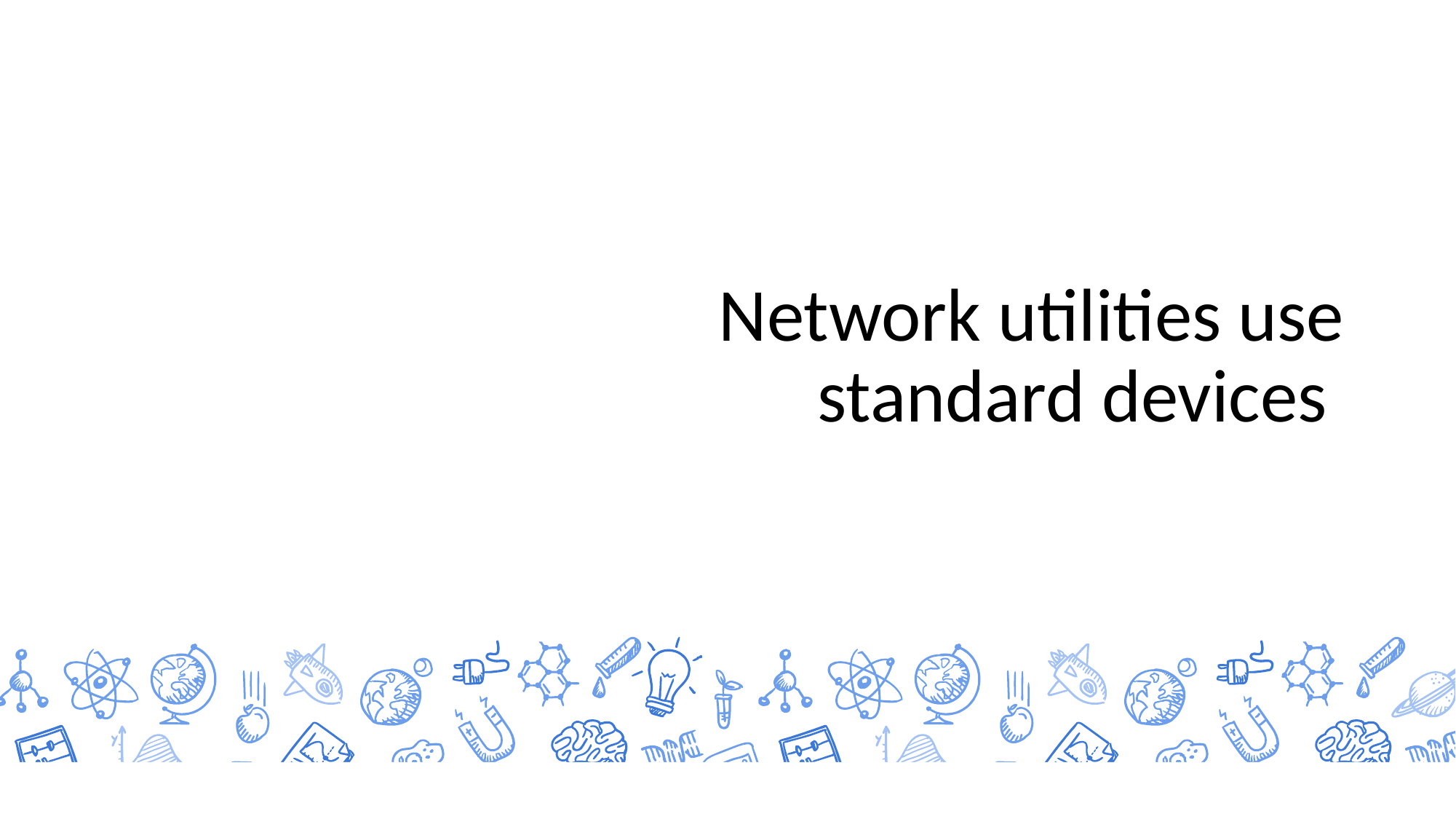

# Network utilities use standard devices

10